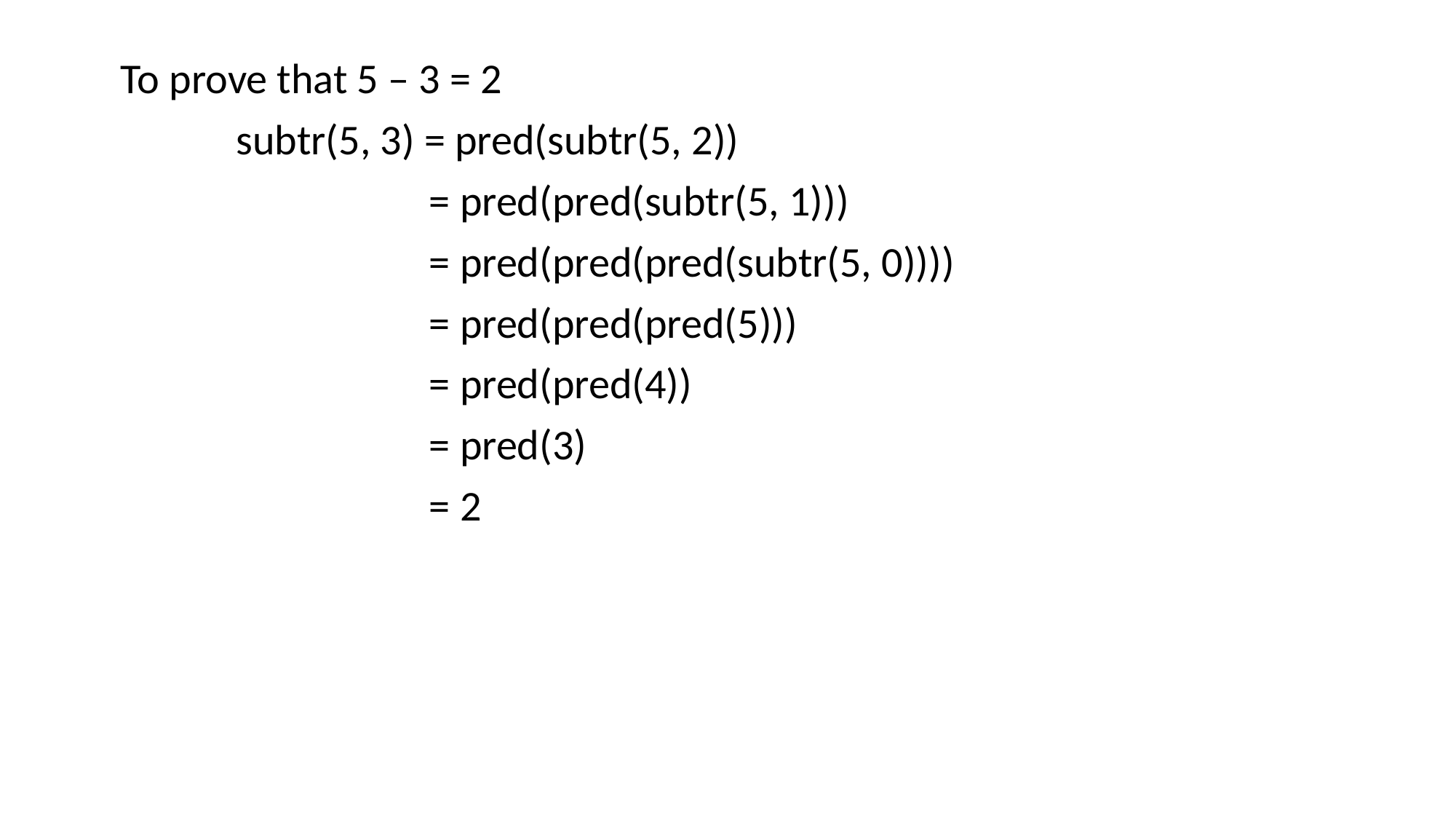

To prove that 5 – 3 = 2
             subtr(5, 3) = pred(subtr(5, 2))
                                 = pred(pred(subtr(5, 1)))
                                 = pred(pred(pred(subtr(5, 0))))
                                 = pred(pred(pred(5)))
                                 = pred(pred(4))
                                 = pred(3)
                                 = 2